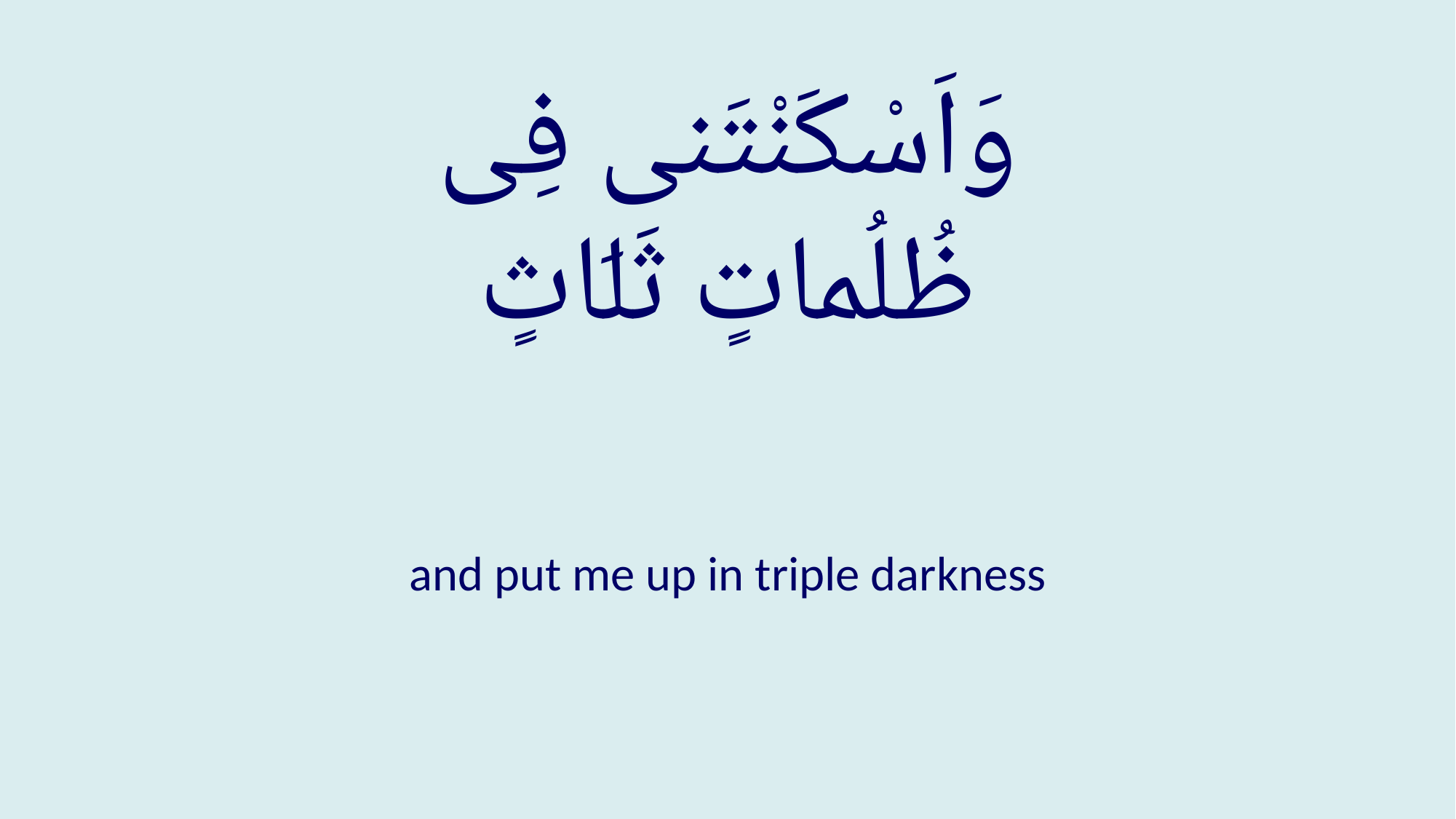

# وَاَسْكَنْتَنى فِی ظُلُماتٍ ثَلَاثٍ
and put me up in triple darkness